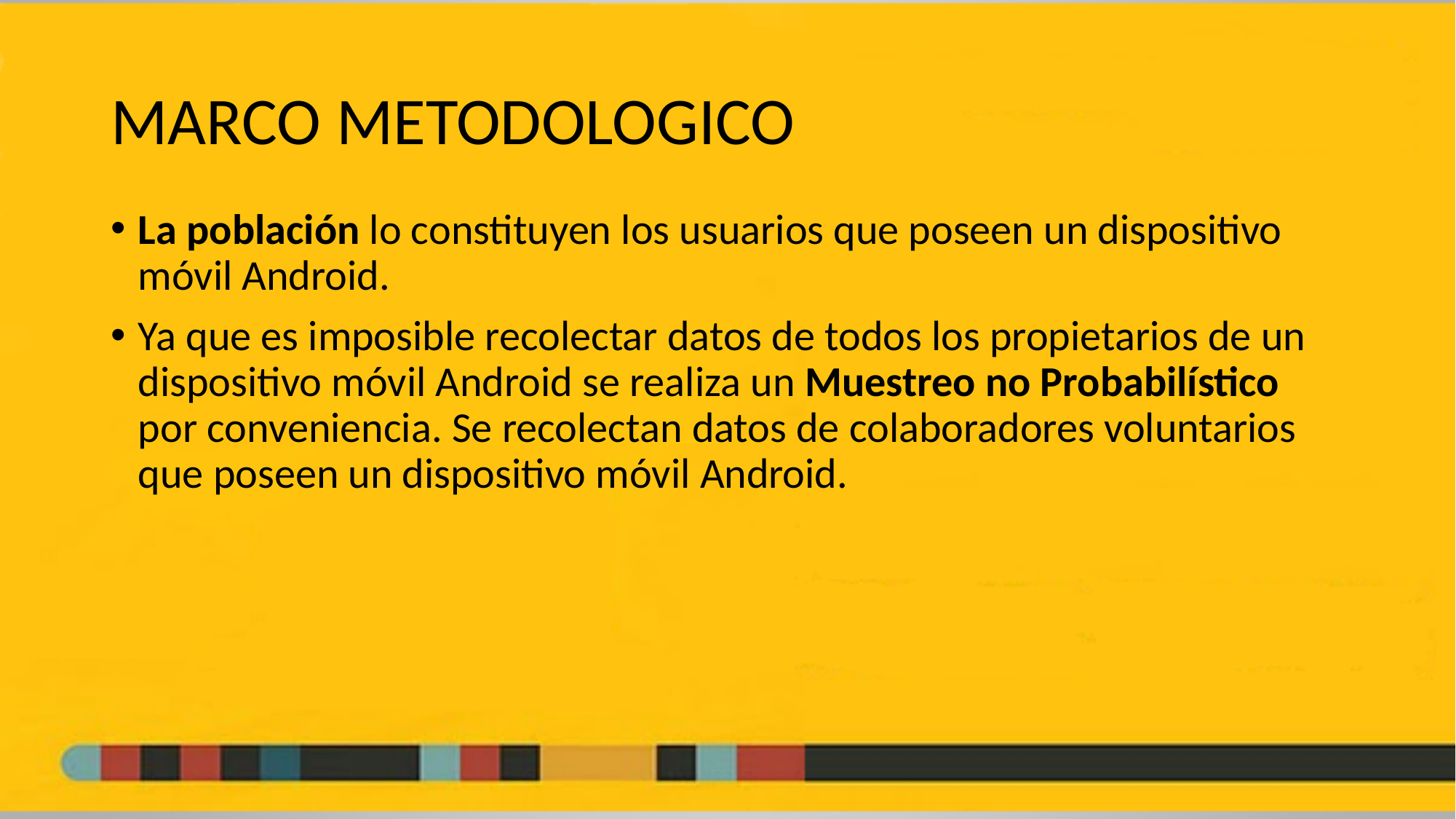

# MARCO METODOLOGICO
La población lo constituyen los usuarios que poseen un dispositivo móvil Android.
Ya que es imposible recolectar datos de todos los propietarios de un dispositivo móvil Android se realiza un Muestreo no Probabilístico por conveniencia. Se recolectan datos de colaboradores voluntarios que poseen un dispositivo móvil Android.